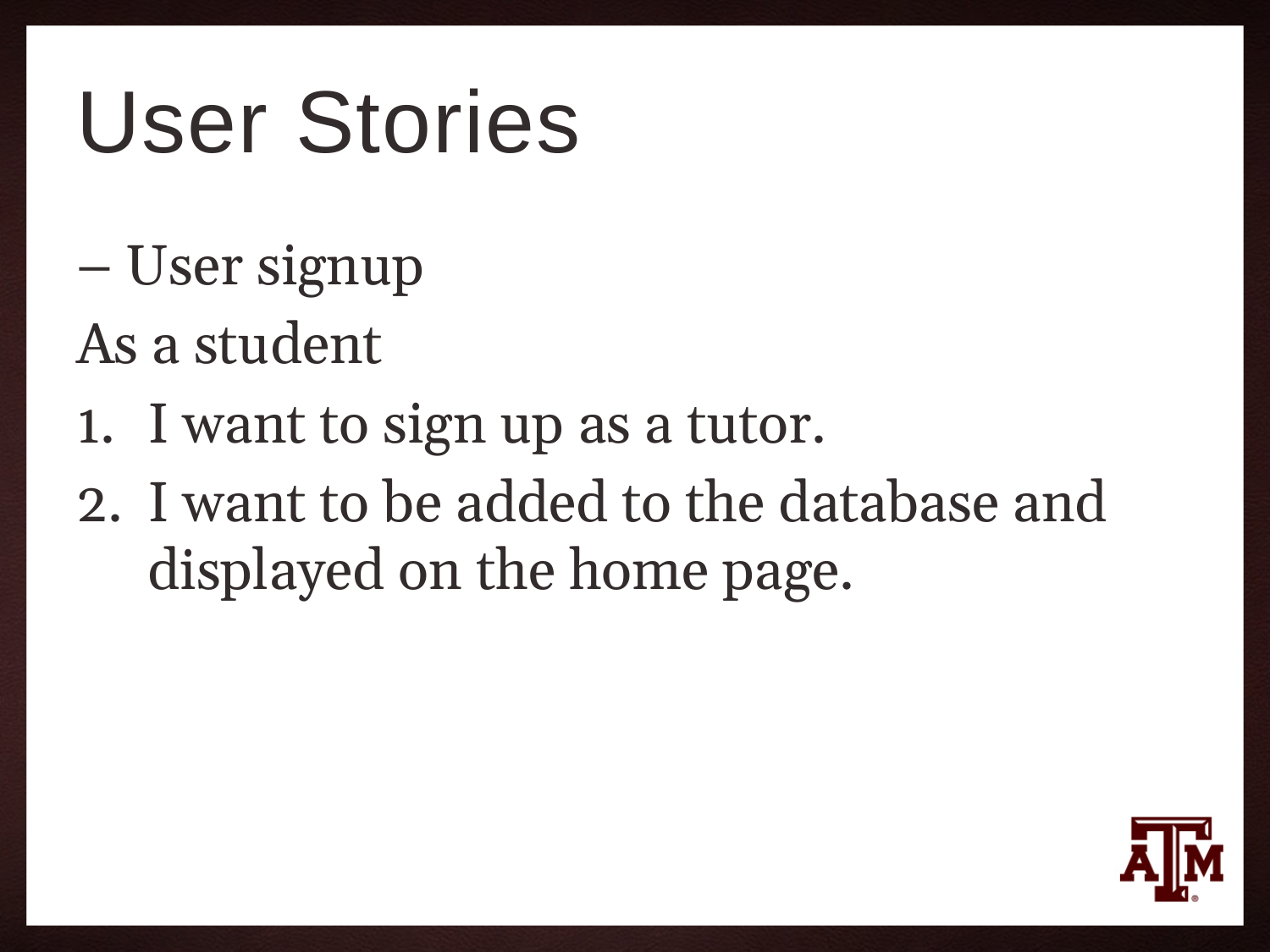

# User Stories
– User signup
As a student
I want to sign up as a tutor.
I want to be added to the database and displayed on the home page.